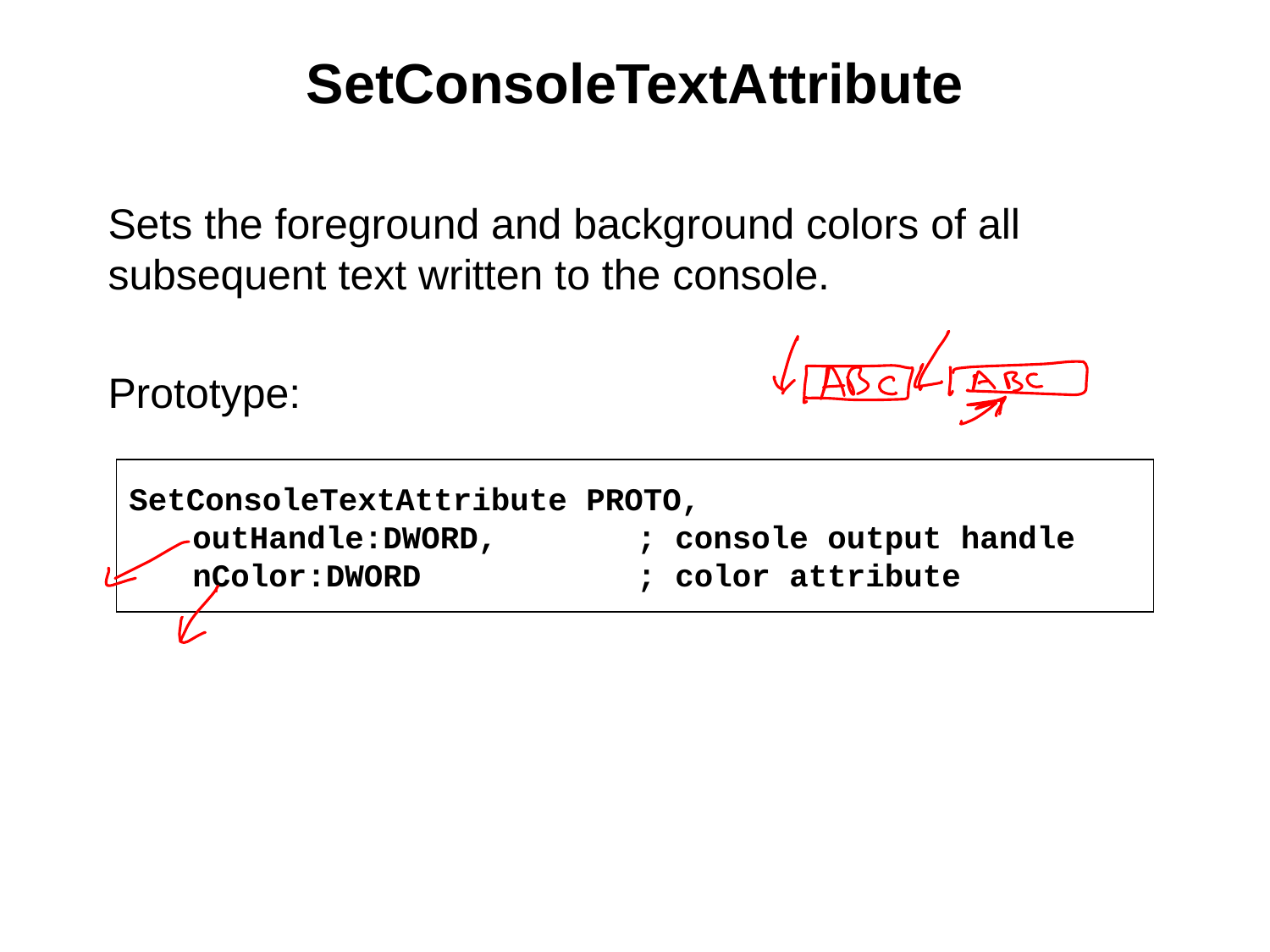

# SetConsoleTextAttribute
Sets the foreground and background colors of all subsequent text written to the console.

Prototype:
SetConsoleTextAttribute PROTO,
	outHandle:DWORD,	; console output handle
	nColor:DWORD	; color attribute